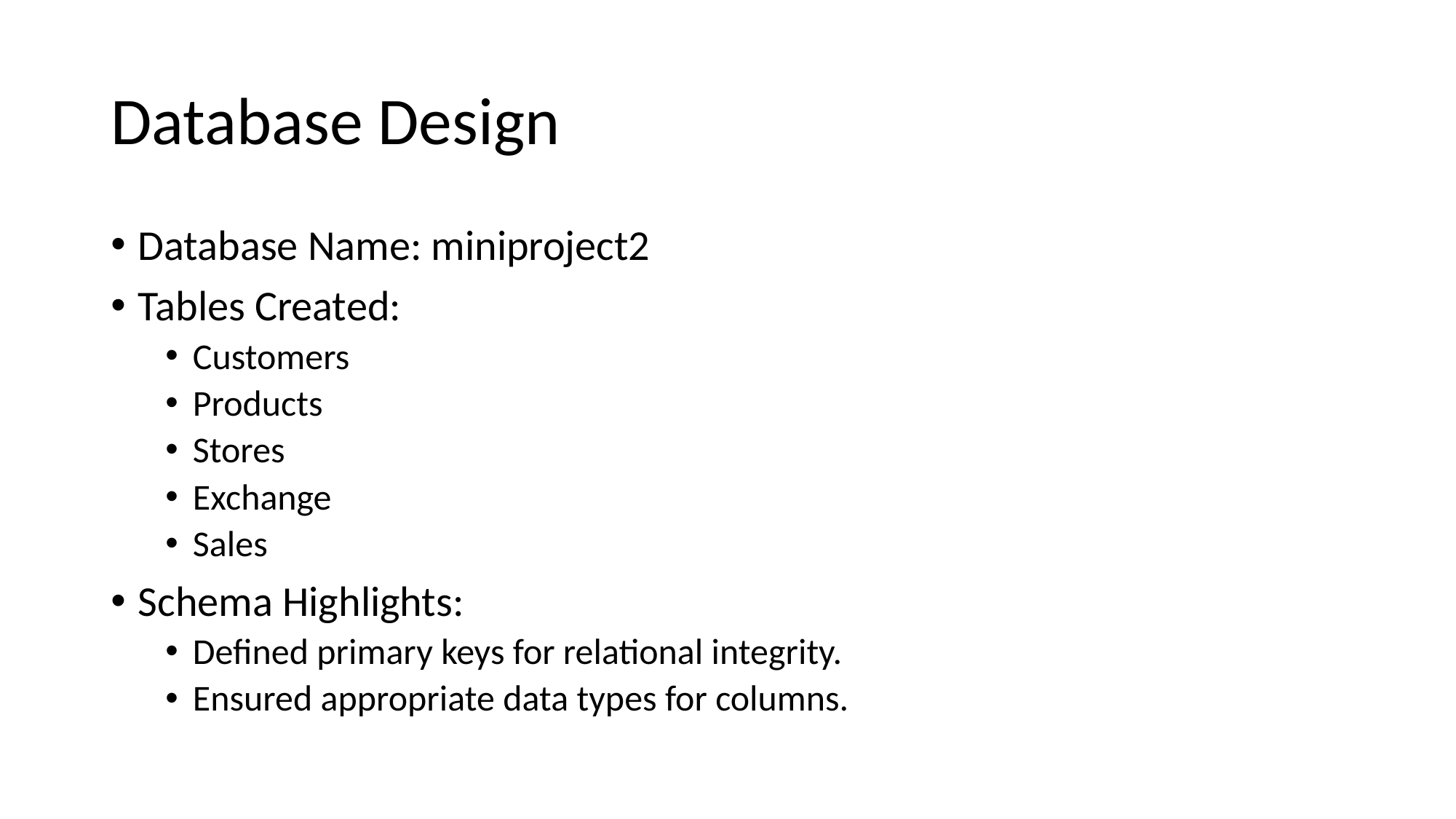

# Database Design
Database Name: miniproject2
Tables Created:
Customers
Products
Stores
Exchange
Sales
Schema Highlights:
Defined primary keys for relational integrity.
Ensured appropriate data types for columns.